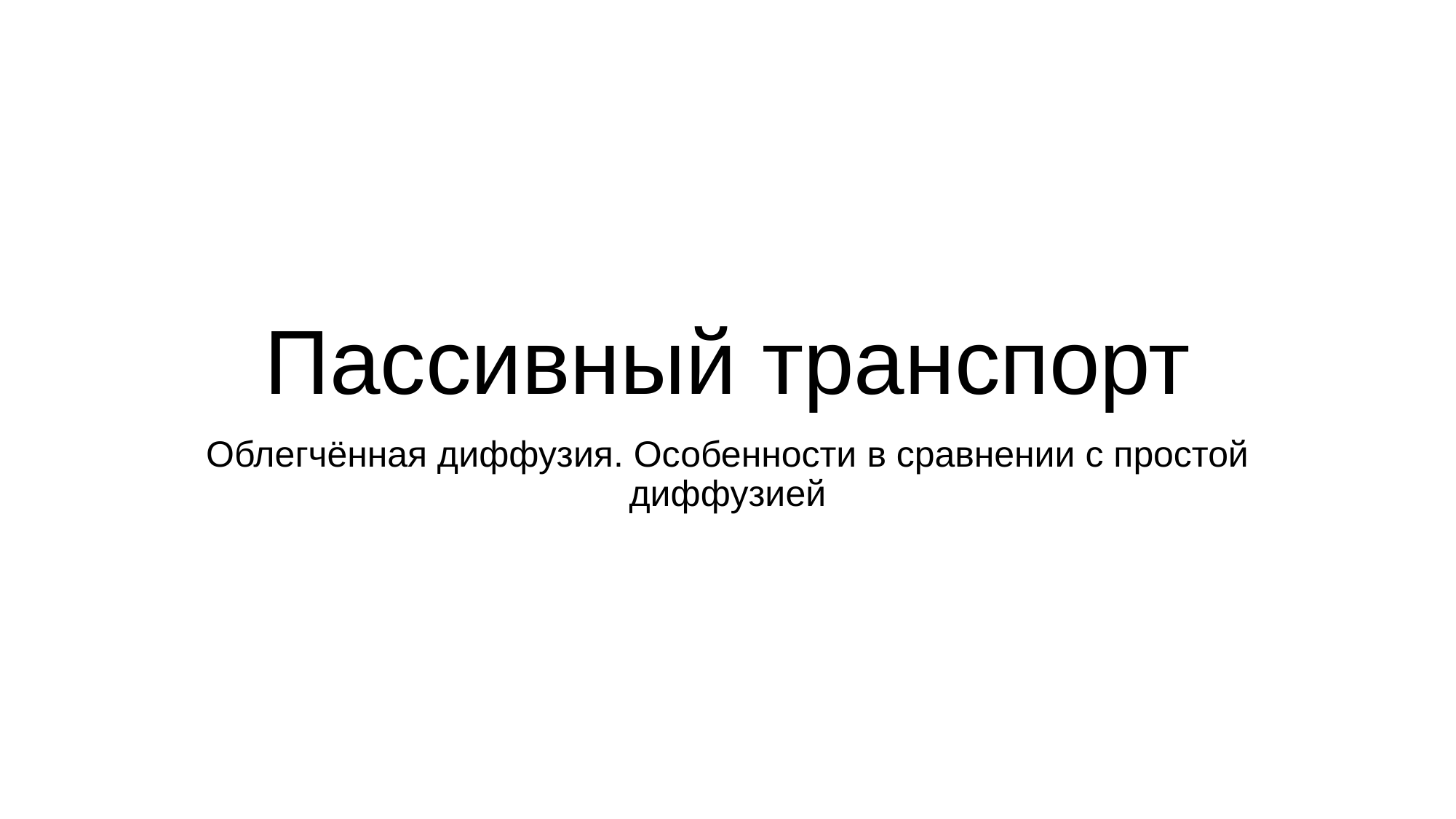

# Пассивный транспорт
Облегчённая диффузия. Особенности в сравнении с простой диффузией